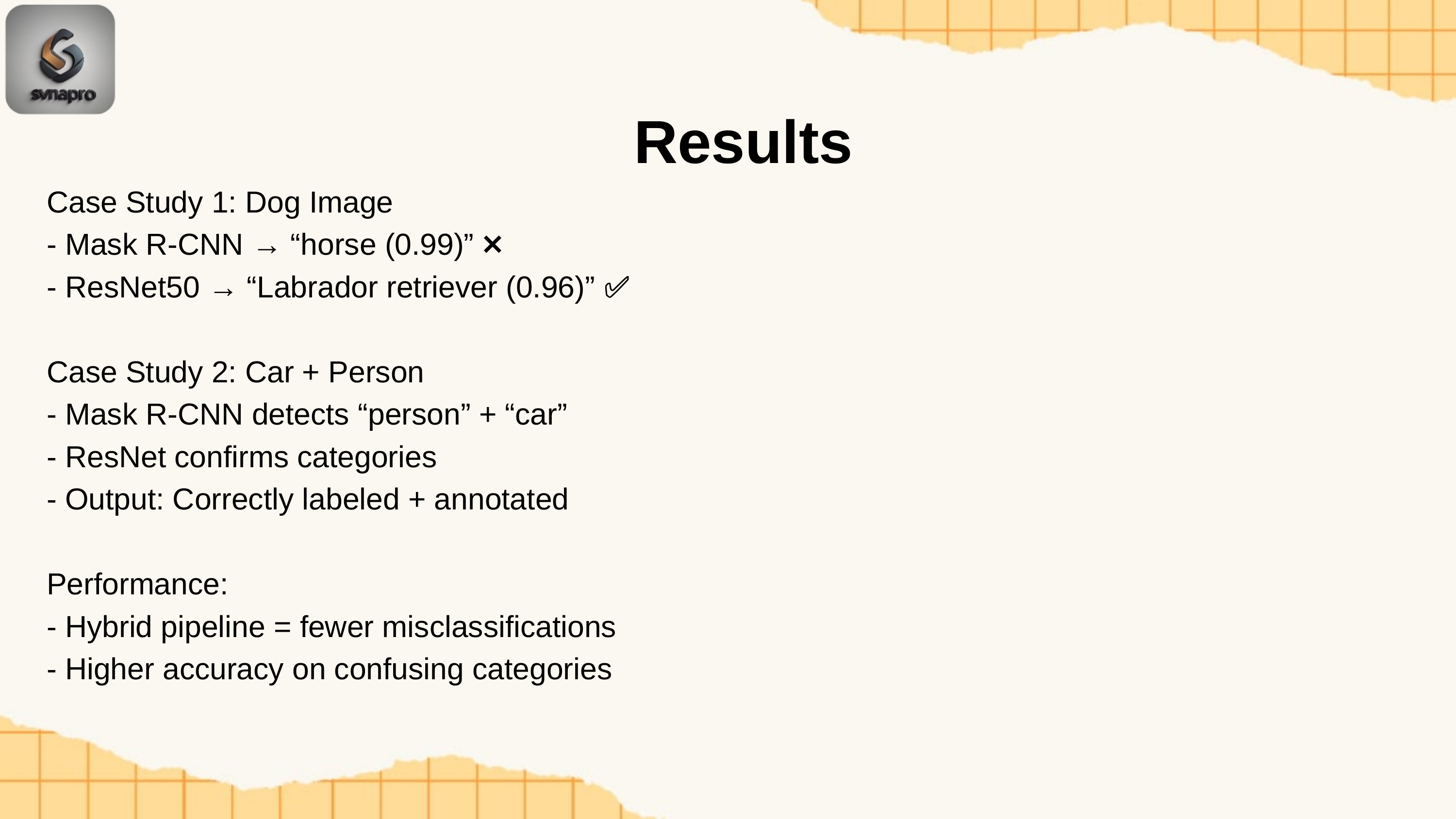

Results
Case Study 1: Dog Image
- Mask R-CNN → “horse (0.99)” ❌
- ResNet50 → “Labrador retriever (0.96)” ✅

Case Study 2: Car + Person
- Mask R-CNN detects “person” + “car”
- ResNet confirms categories
- Output: Correctly labeled + annotated

Performance:
- Hybrid pipeline = fewer misclassifications
- Higher accuracy on confusing categories